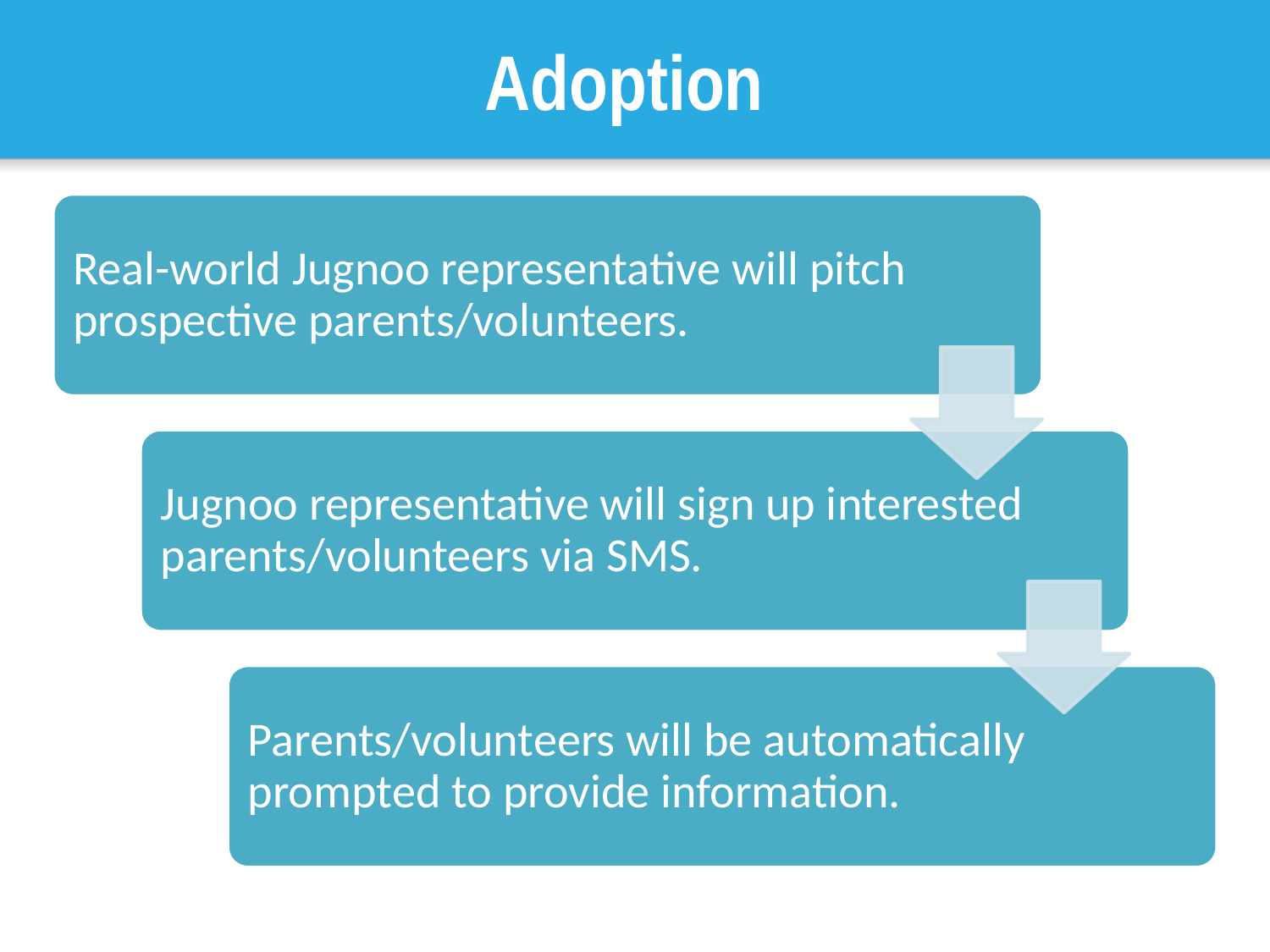

Adoption
Real-world Jugnoo representative will pitch prospective parents/volunteers.
Jugnoo representative will sign up interested parents/volunteers via SMS.
Parents/volunteers will be automatically prompted to provide information.